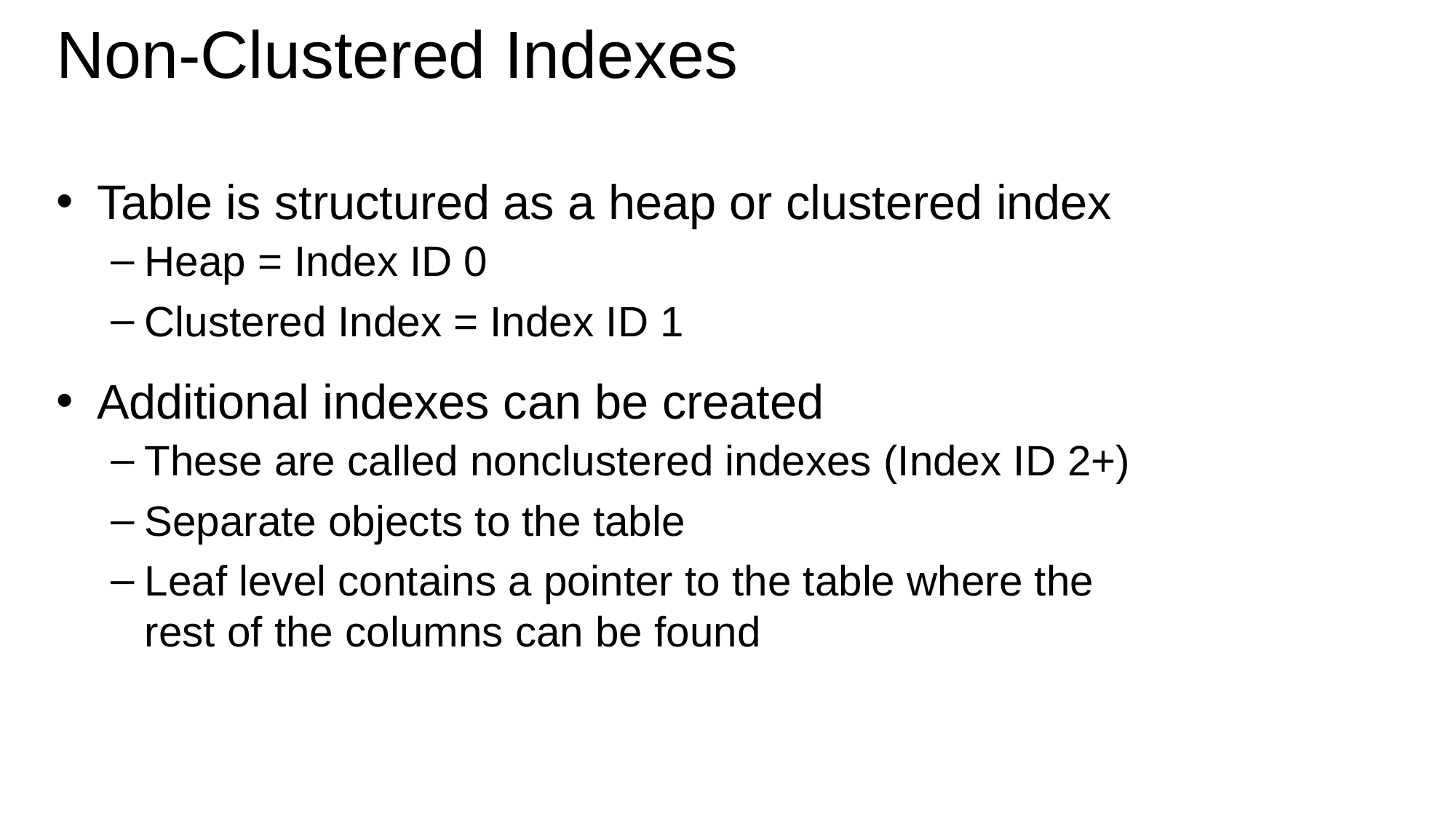

# Non-Clustered Indexes
Table is structured as a heap or clustered index
Heap = Index ID 0
Clustered Index = Index ID 1
Additional indexes can be created
These are called nonclustered indexes (Index ID 2+)
Separate objects to the table
Leaf level contains a pointer to the table where the rest of the columns can be found